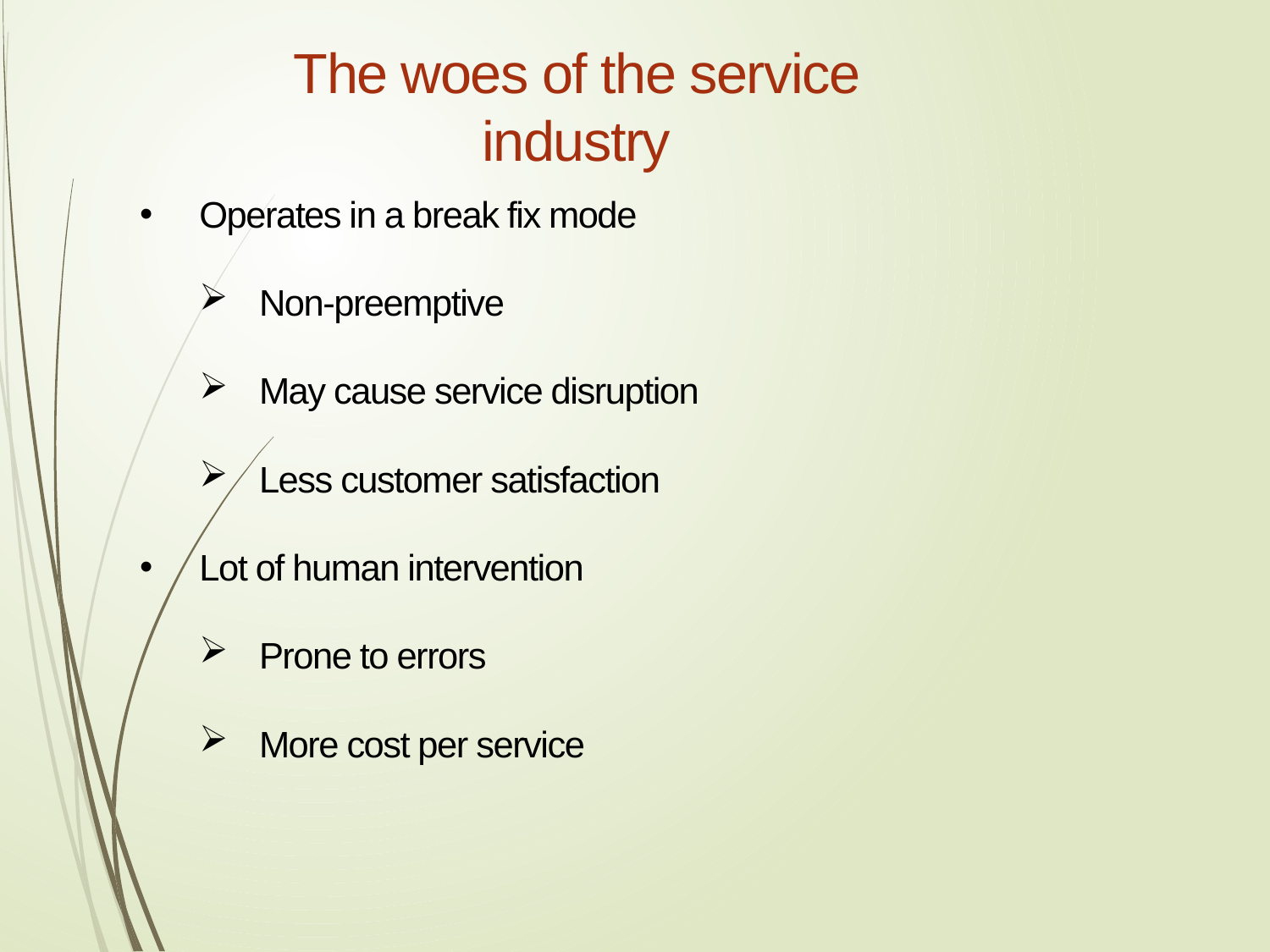

# The woes of the service industry
Operates in a break fix mode

Non-preemptive

May cause service disruption

Less customer satisfaction

Lot of human intervention

Prone to errors

More cost per service